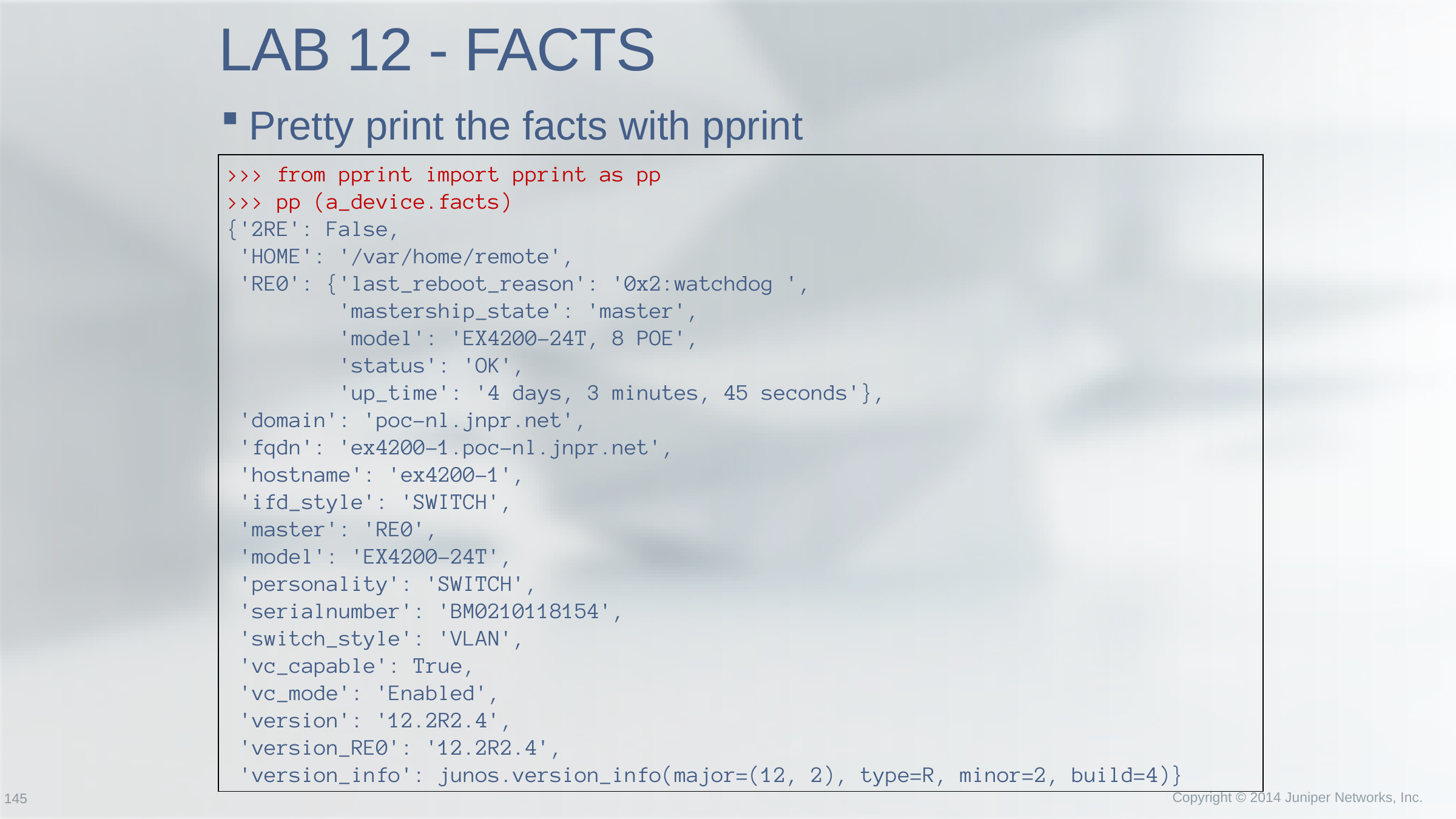

# LAB 12 - FACTS
Pretty print the facts with pprint
>>> from pprint import pprint as pp
>>> pp (a_device.facts)
{'2RE': False,
 'HOME': '/var/home/remote',
 'RE0': {'last_reboot_reason': '0x2:watchdog ',
         'mastership_state': 'master',
         'model': 'EX4200-24T, 8 POE',
         'status': 'OK',
         'up_time': '4 days, 3 minutes, 45 seconds'},
 'domain': 'poc-nl.jnpr.net',
 'fqdn': 'ex4200-1.poc-nl.jnpr.net',
 'hostname': 'ex4200-1',
 'ifd_style': 'SWITCH',
 'master': 'RE0',
 'model': 'EX4200-24T',
 'personality': 'SWITCH',
 'serialnumber': 'BM0210118154',
 'switch_style': 'VLAN',
 'vc_capable': True,
 'vc_mode': 'Enabled',
 'version': '12.2R2.4',
 'version_RE0': '12.2R2.4',
 'version_info': junos.version_info(major=(12, 2), type=R, minor=2, build=4)}